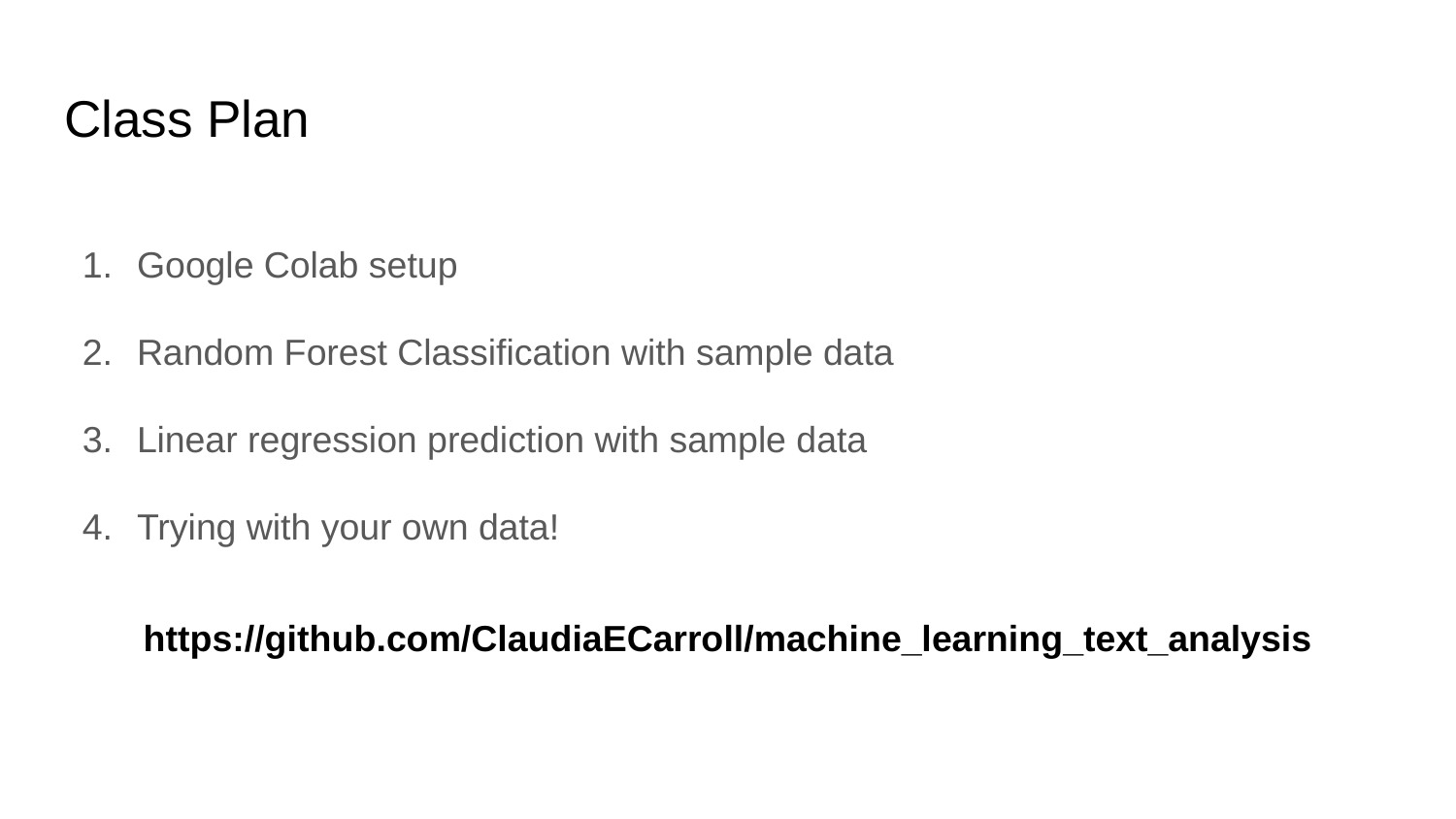

# Class Plan
Google Colab setup
Random Forest Classification with sample data
Linear regression prediction with sample data
Trying with your own data!
https://github.com/ClaudiaECarroll/machine_learning_text_analysis